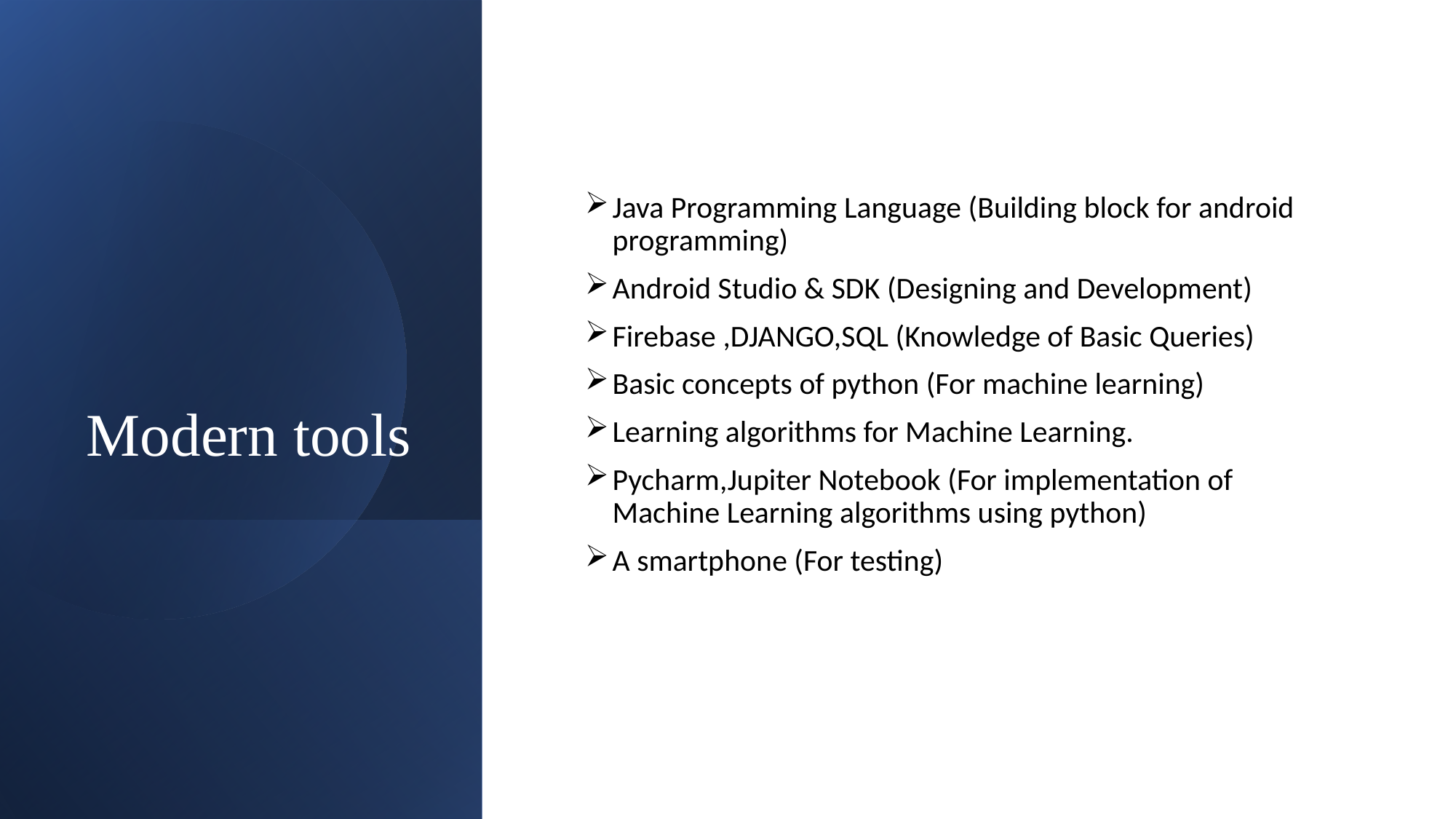

# Modern tools
Java Programming Language (Building block for android programming)
Android Studio & SDK (Designing and Development)
Firebase ,DJANGO,SQL (Knowledge of Basic Queries)
Basic concepts of python (For machine learning)
Learning algorithms for Machine Learning.
Pycharm,Jupiter Notebook (For implementation of Machine Learning algorithms using python)
A smartphone (For testing)